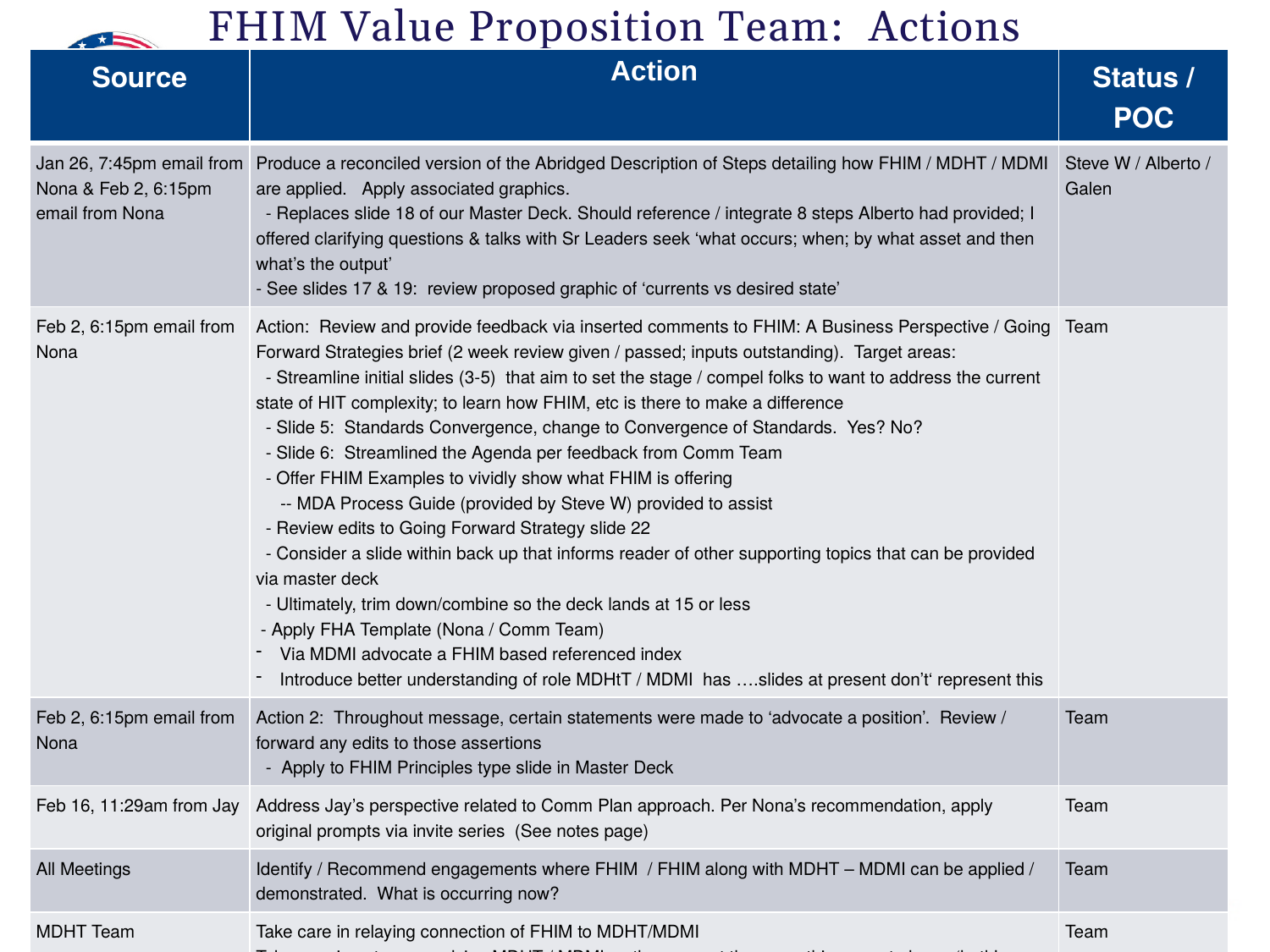

# FHIM Value Proposition Team:  Actions
| Source | Action | Status / POC |
| --- | --- | --- |
| Jan 26, 7:45pm email from Nona & Feb 2, 6:15pm email from Nona | Produce a reconciled version of the Abridged Description of Steps detailing how FHIM / MDHT / MDMI are applied. Apply associated graphics. - Replaces slide 18 of our Master Deck. Should reference / integrate 8 steps Alberto had provided; I offered clarifying questions & talks with Sr Leaders seek ‘what occurs; when; by what asset and then what’s the output’ - See slides 17 & 19: review proposed graphic of ‘currents vs desired state’ | Steve W / Alberto / Galen |
| Feb 2, 6:15pm email from Nona | Action: Review and provide feedback via inserted comments to FHIM: A Business Perspective / Going Forward Strategies brief (2 week review given / passed; inputs outstanding). Target areas: - Streamline initial slides (3-5) that aim to set the stage / compel folks to want to address the current state of HIT complexity; to learn how FHIM, etc is there to make a difference - Slide 5: Standards Convergence, change to Convergence of Standards. Yes? No? - Slide 6: Streamlined the Agenda per feedback from Comm Team - Offer FHIM Examples to vividly show what FHIM is offering -- MDA Process Guide (provided by Steve W) provided to assist - Review edits to Going Forward Strategy slide 22 - Consider a slide within back up that informs reader of other supporting topics that can be provided via master deck - Ultimately, trim down/combine so the deck lands at 15 or less - Apply FHA Template (Nona / Comm Team) Via MDMI advocate a FHIM based referenced index Introduce better understanding of role MDHtT / MDMI has ….slides at present don’t‘ represent this | Team |
| Feb 2, 6:15pm email from Nona | Action 2: Throughout message, certain statements were made to ‘advocate a position’. Review / forward any edits to those assertions - Apply to FHIM Principles type slide in Master Deck | Team |
| Feb 16, 11:29am from Jay | Address Jay’s perspective related to Comm Plan approach. Per Nona’s recommendation, apply original prompts via invite series (See notes page) | Team |
| All Meetings | Identify / Recommend engagements where FHIM / FHIM along with MDHT – MDMI can be applied / demonstrated. What is occurring now? | Team |
| MDHT Team | Take care in relaying connection of FHIM to MDHT/MDMI Take care in not over applying MDHT / MDMI as they are not the same thing or not always ‘both’ applied | Team |
| Feb 22 Managing Board | This was confirmed as an interest but the first ask is to deliver the What is FHIM / Use /Usage elements. We gained clearance to offer the desired state (ties to MDHT / MDMI) but first hit the Current State Value | Team |
25